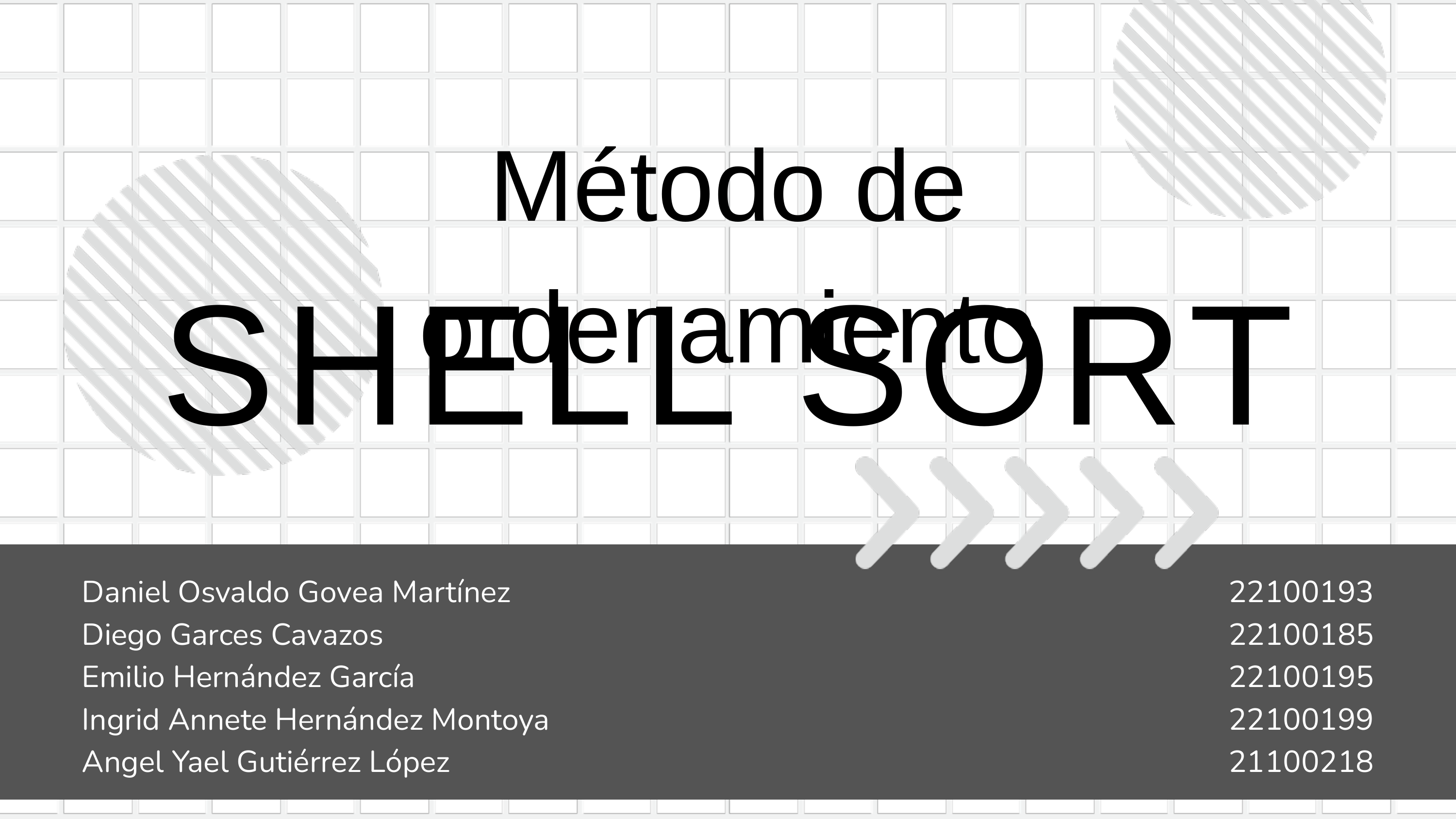

Método de ordenamiento

SHELL SORT

Daniel Osvaldo Govea Martínez
Diego Garces Cavazos
Emilio Hernández García
Ingrid Annete Hernández Montoya
Angel Yael Gutiérrez López
22100193
22100185
22100195
22100199
21100218